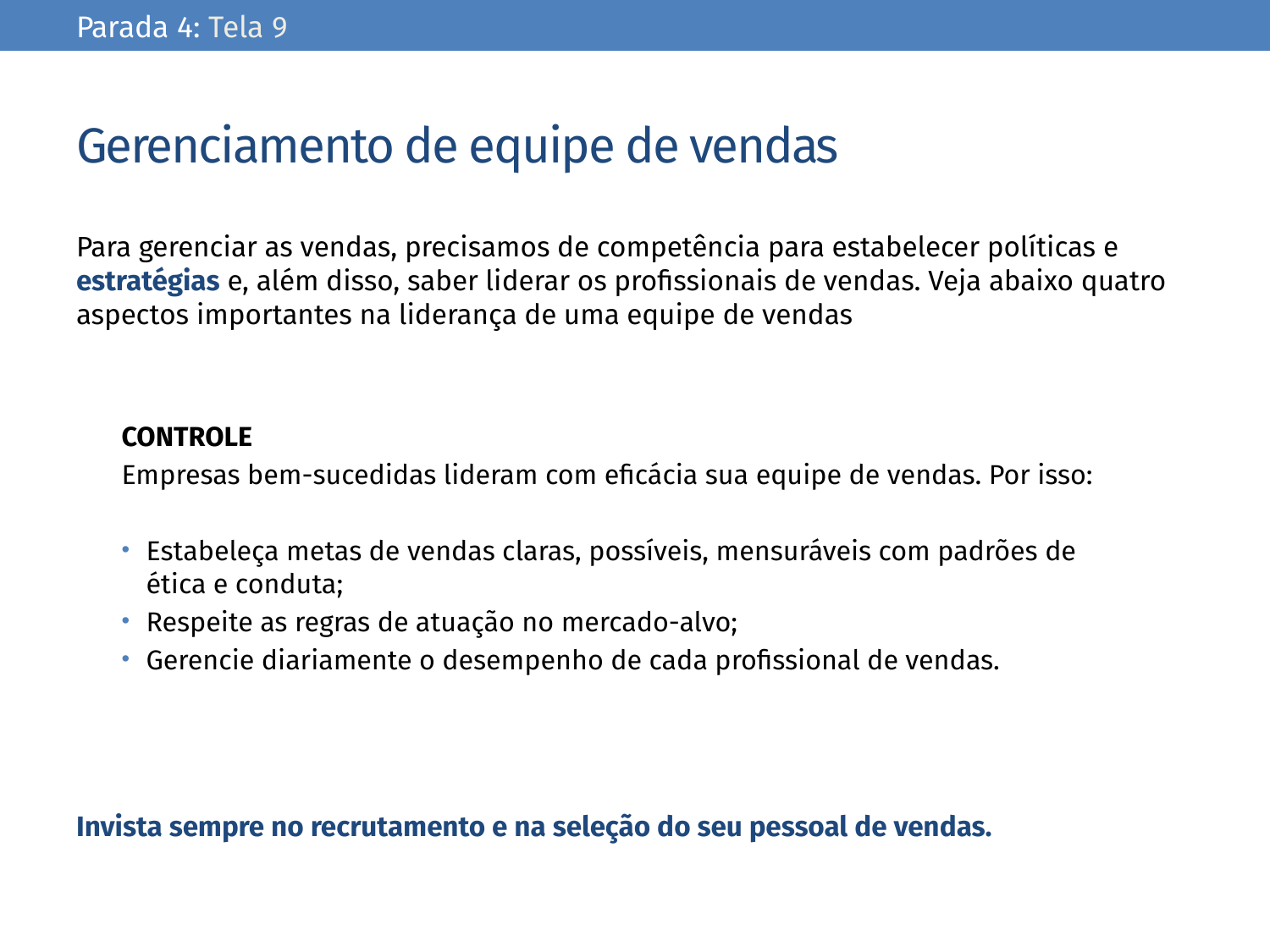

Parada 4: Tela 9
# Gerenciamento de equipe de vendas
Para gerenciar as vendas, precisamos de competência para estabelecer políticas e estratégias e, além disso, saber liderar os profissionais de vendas. Veja abaixo quatro aspectos importantes na liderança de uma equipe de vendas

Invista sempre no recrutamento e na seleção do seu pessoal de vendas.

CONTROLE
Empresas bem-sucedidas lideram com eficácia sua equipe de vendas. Por isso:

Estabeleça metas de vendas claras, possíveis, mensuráveis com padrões de ética e conduta;
Respeite as regras de atuação no mercado-alvo;
Gerencie diariamente o desempenho de cada profissional de vendas.